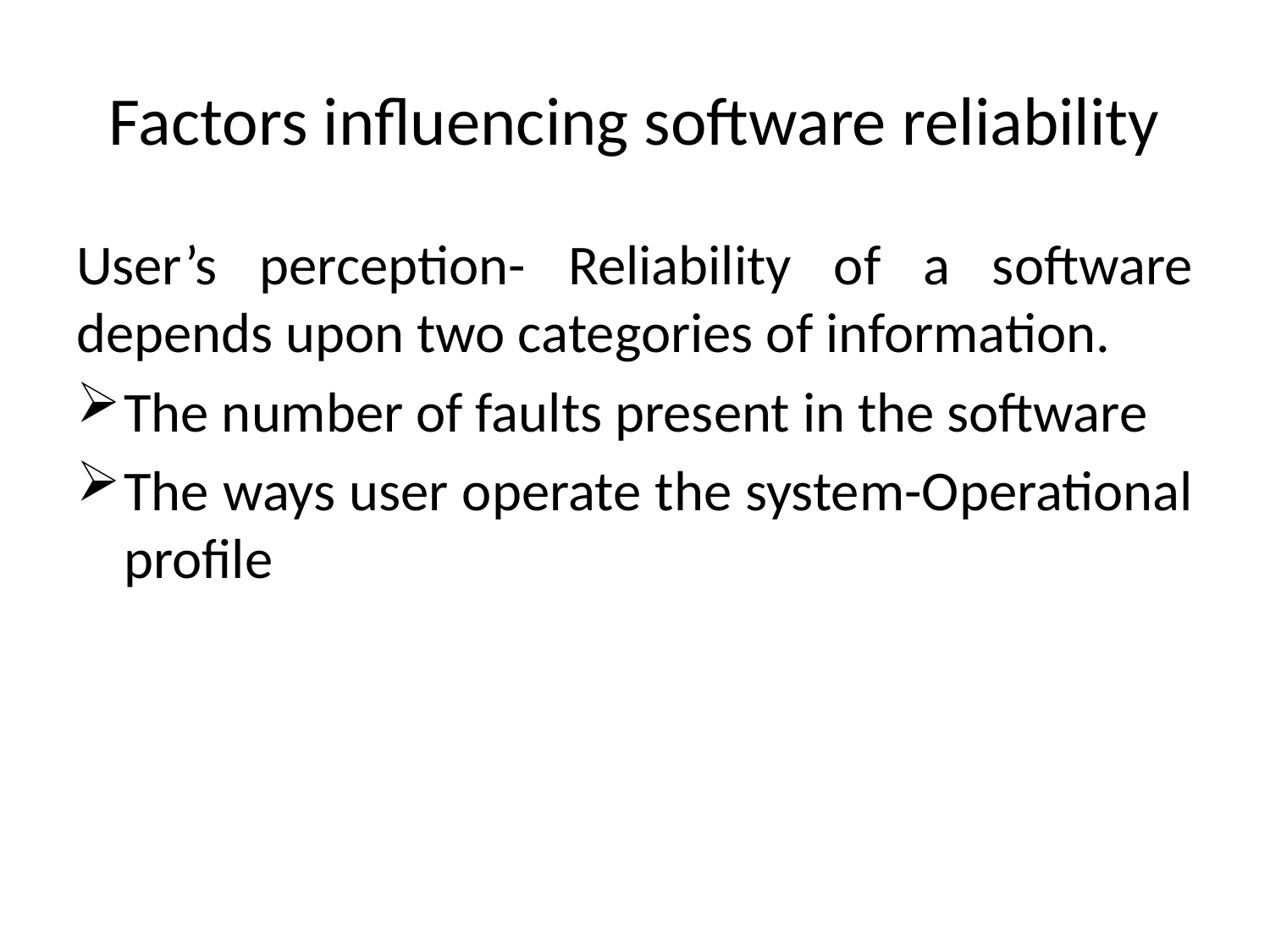

# Factors influencing software reliability
User’s perception- Reliability of a software depends upon two categories of information.
The number of faults present in the software
The ways user operate the system-Operational profile